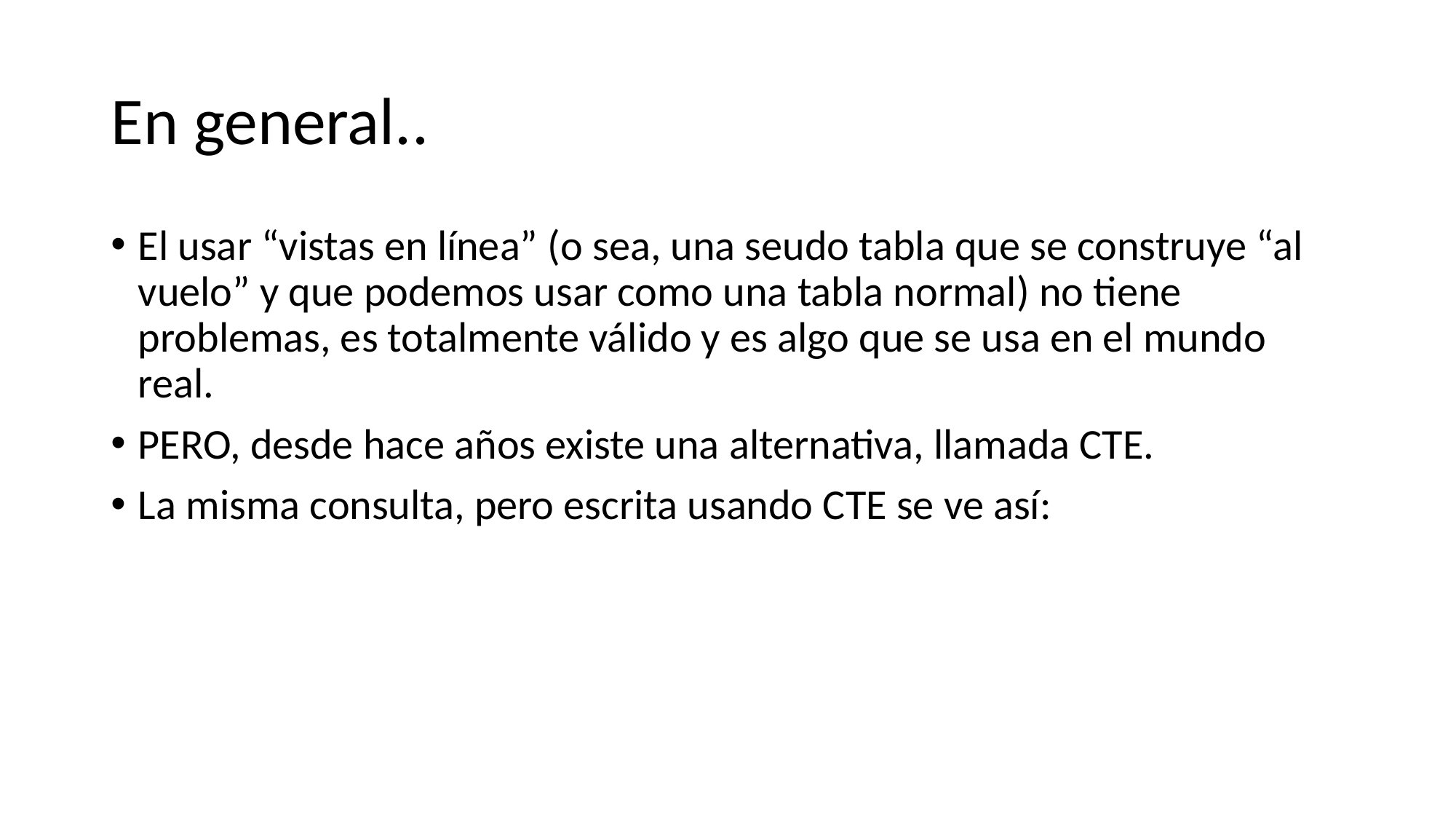

# En general..
El usar “vistas en línea” (o sea, una seudo tabla que se construye “al vuelo” y que podemos usar como una tabla normal) no tiene problemas, es totalmente válido y es algo que se usa en el mundo real.
PERO, desde hace años existe una alternativa, llamada CTE.
La misma consulta, pero escrita usando CTE se ve así: